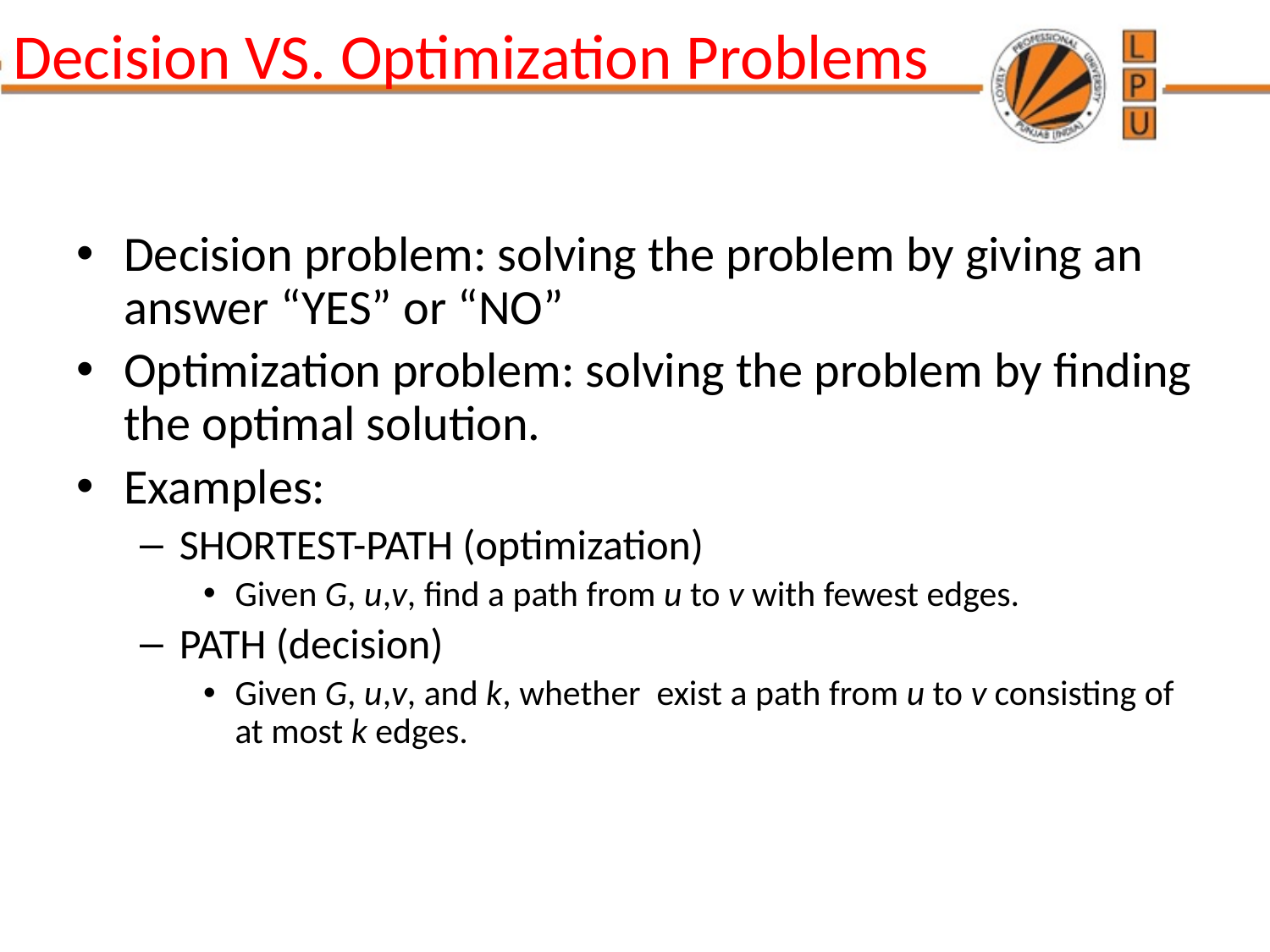

# Decision VS. Optimization Problems
Decision problem: solving the problem by giving an answer “YES” or “NO”
Optimization problem: solving the problem by finding the optimal solution.
Examples:
SHORTEST-PATH (optimization)
Given G, u,v, find a path from u to v with fewest edges.
PATH (decision)
Given G, u,v, and k, whether  exist a path from u to v consisting of at most k edges.